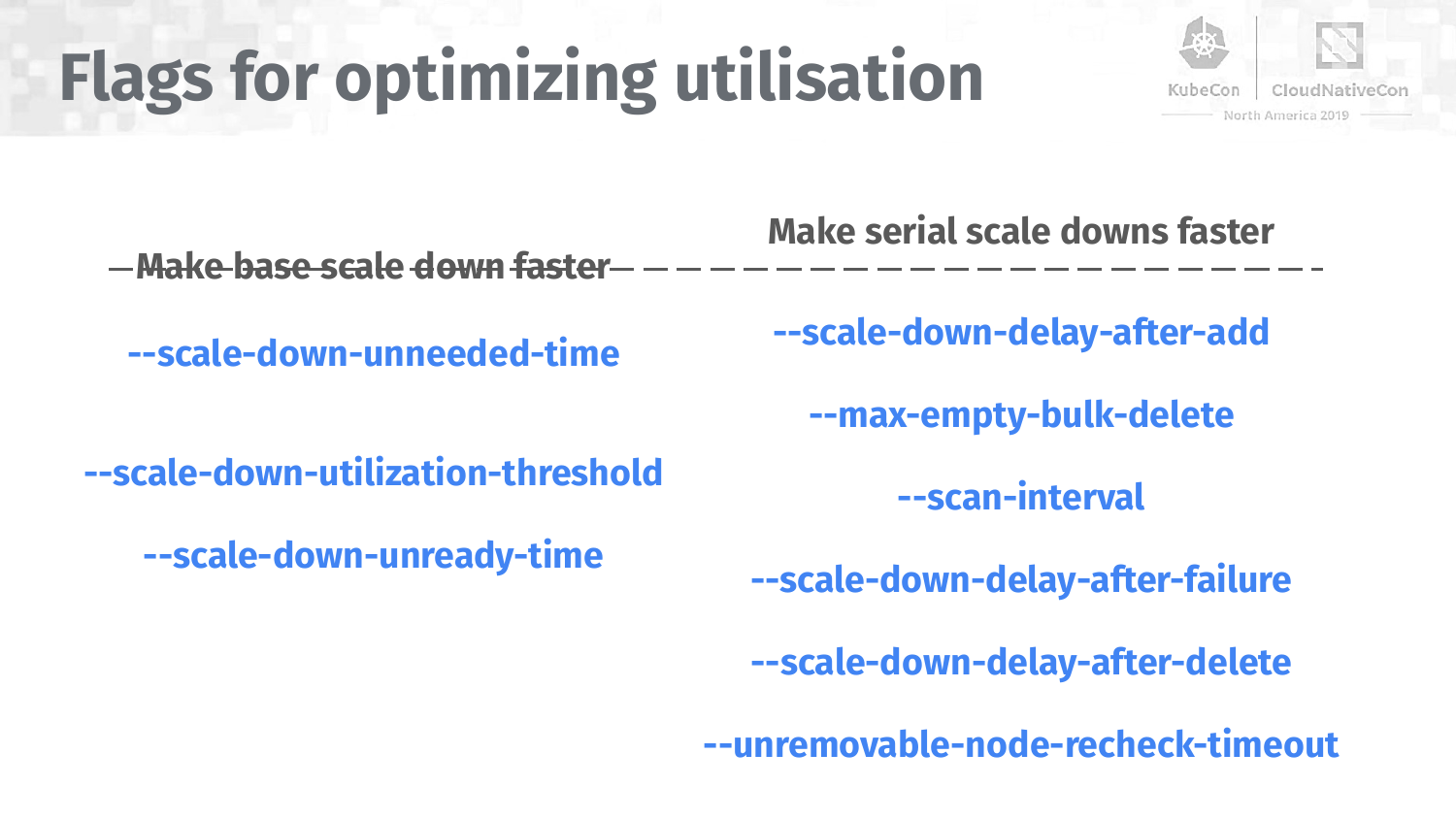

Flags for optimizing utilisation
Make base scale down faster
--scale-down-unneeded-time
--scale-down-utilization-threshold
--scale-down-unready-time
Make serial scale downs faster
--scale-down-delay-after-add
--max-empty-bulk-delete
--scan-interval
--scale-down-delay-after-failure
--scale-down-delay-after-delete
--unremovable-node-recheck-timeout